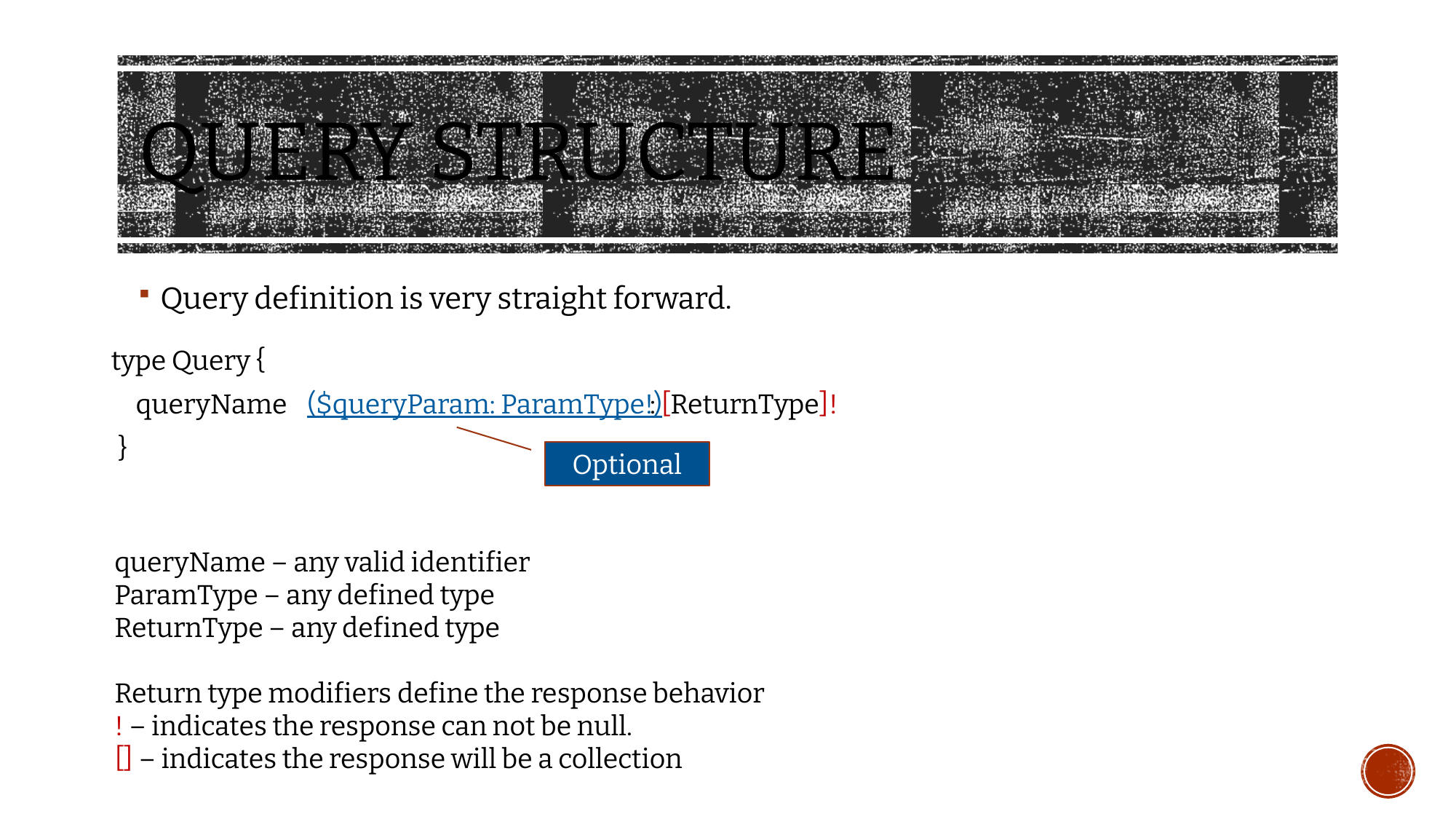

# Query Structure

Query definition is very straight forward.
type Query {
queryName
($queryParam: ParamType!)
: [ReturnType]!
}
Optional
queryName – any valid identifier
ParamType – any defined type
ReturnType – any defined type

Return type modifiers define the response behavior
! – indicates the response can not be null.
[] – indicates the response will be a collection